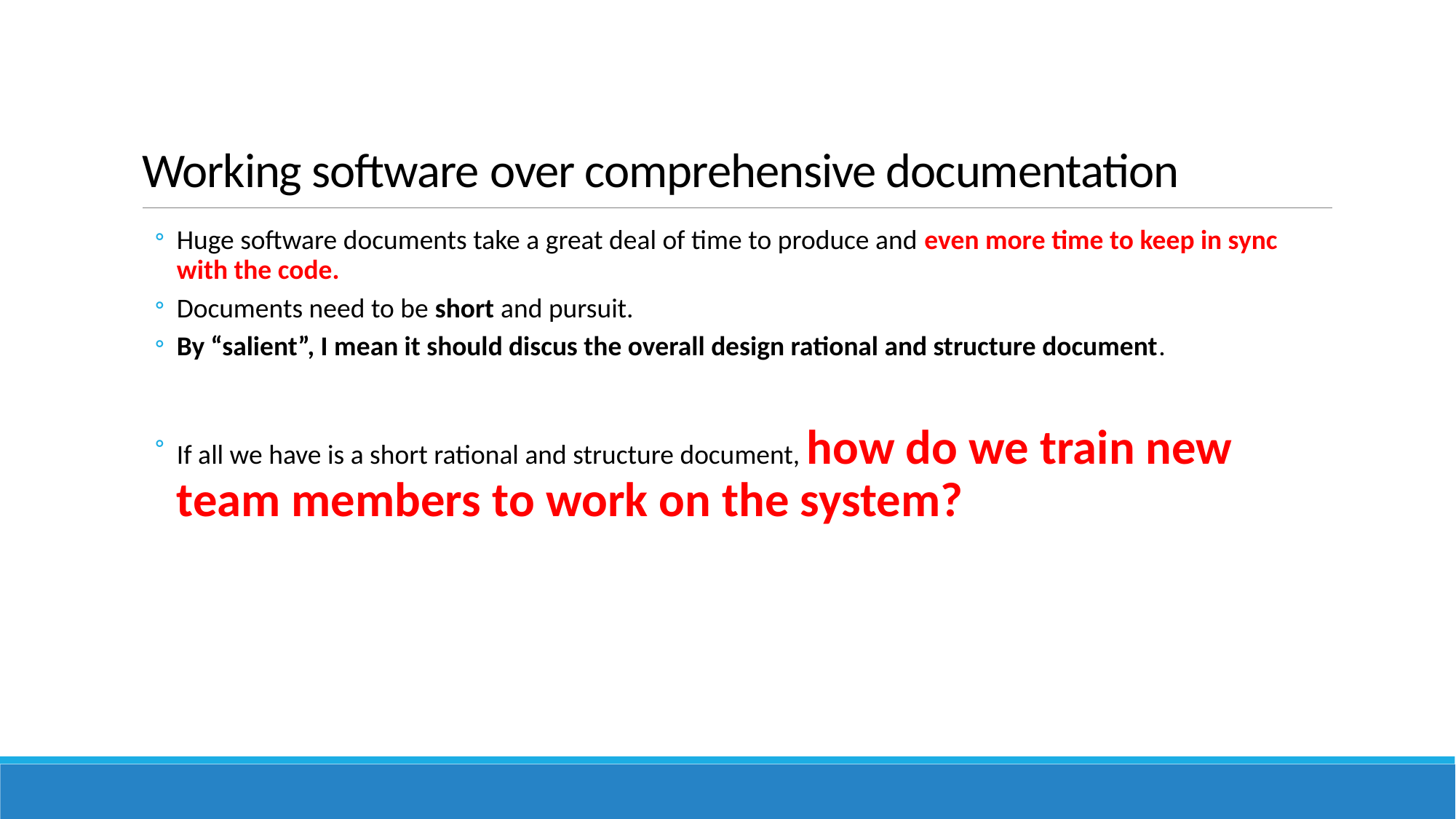

# Working software over comprehensive documentation
Huge software documents take a great deal of time to produce and even more time to keep in sync with the code.
Documents need to be short and pursuit.
By “salient”, I mean it should discus the overall design rational and structure document.

If all we have is a short rational and structure document, how do we train new team members to work on the system?